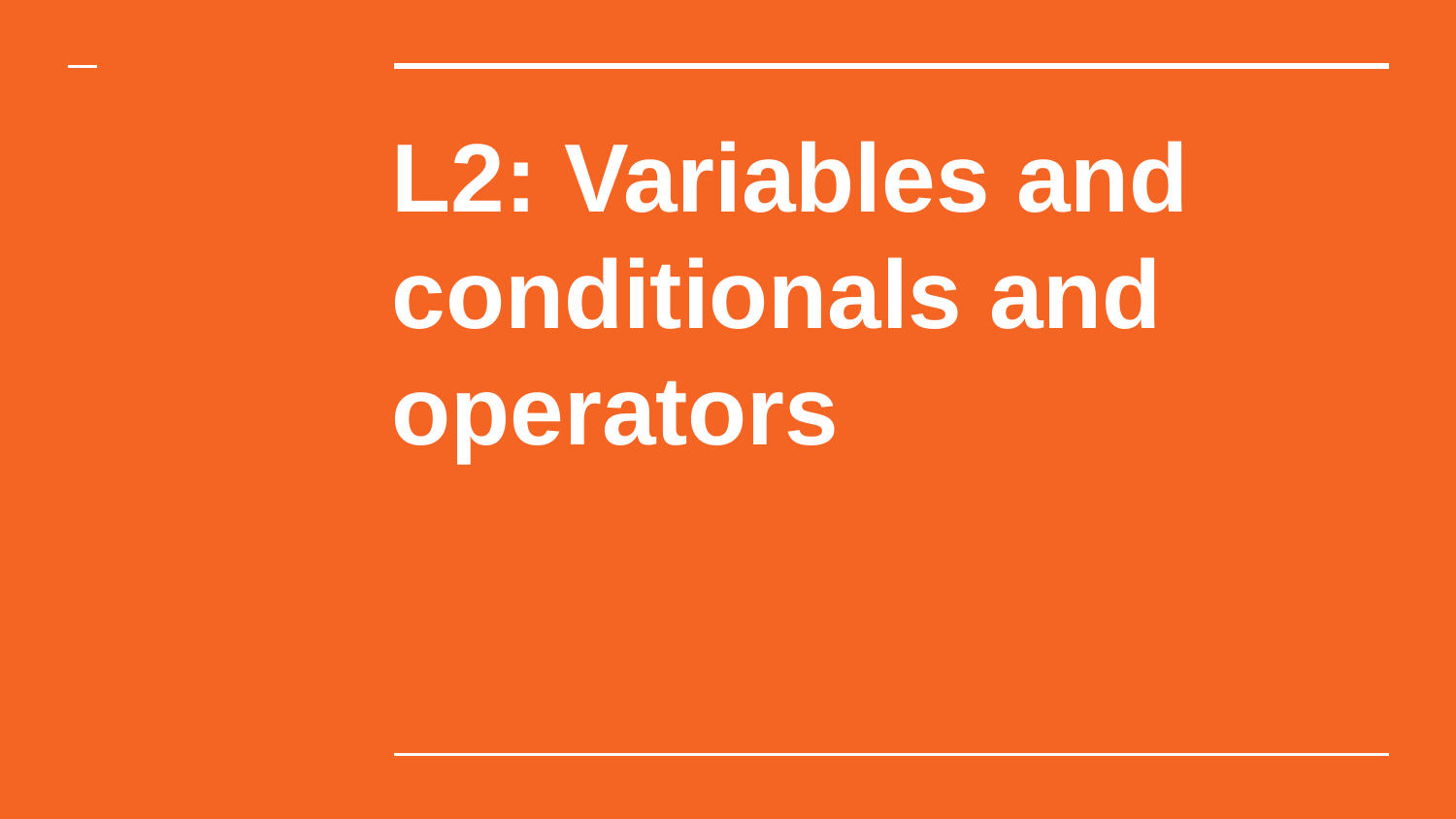

# L2: Variables and conditionals and operators